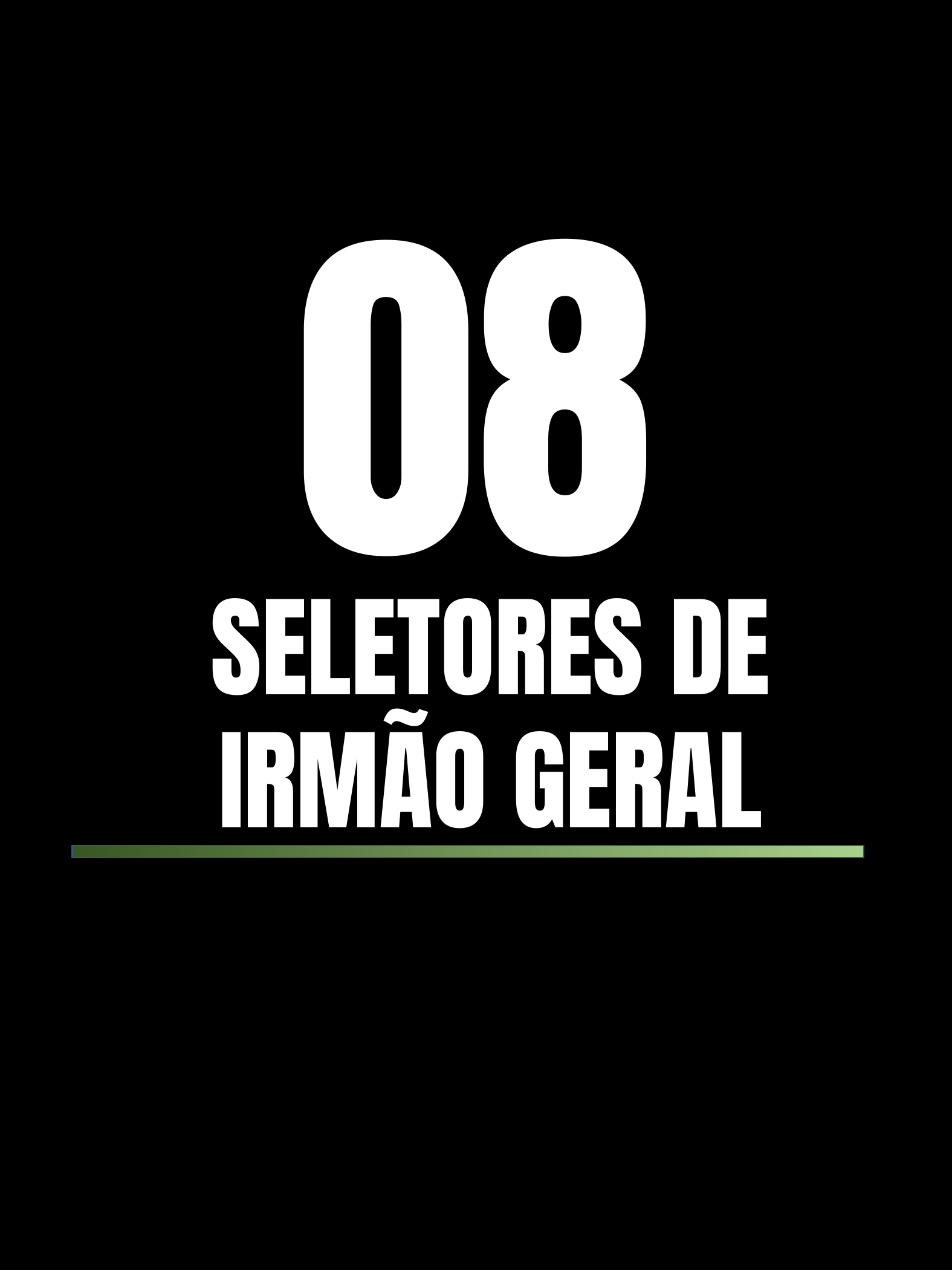

08
SELETORES DE IRMÃO GERAL

Seletores CSS - Joao Ravazzi
17